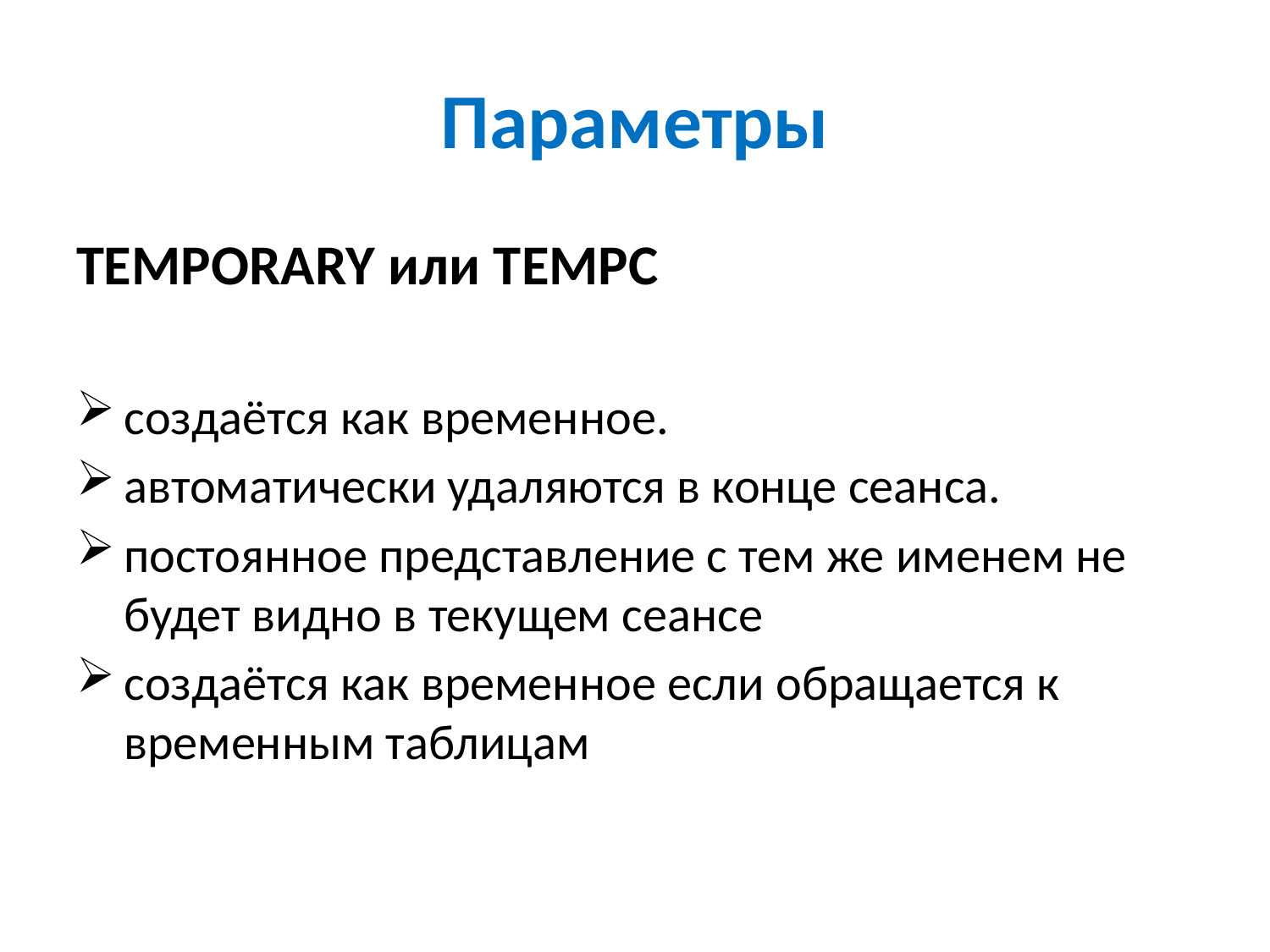

# Параметры
TEMPORARY или TEMPС

создаётся как временное.
автоматически удаляются в конце сеанса.
постоянное представление с тем же именем не будет видно в текущем сеансе
создаётся как временное если обращается к временным таблицам